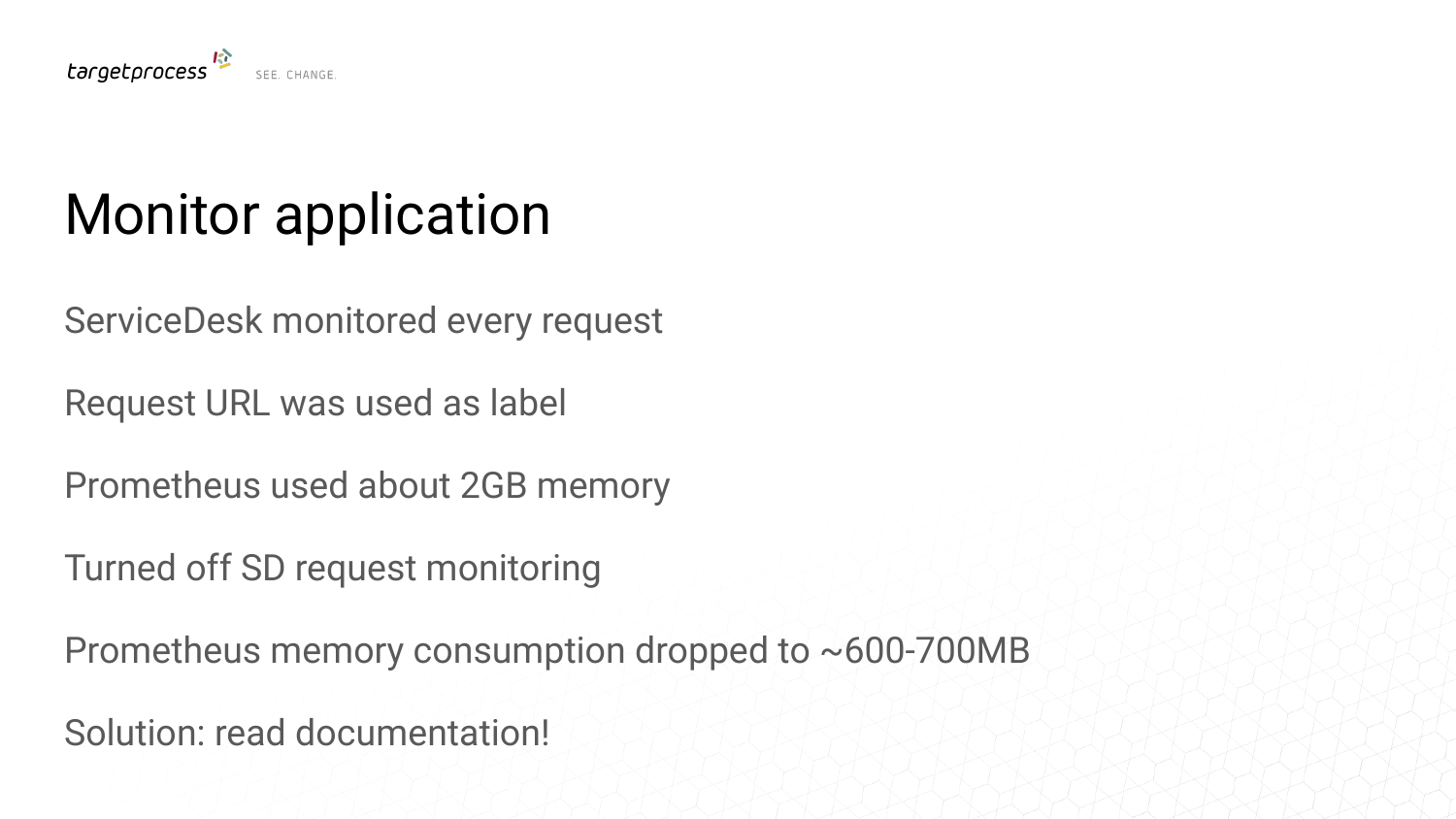

# Monitor application
ServiceDesk monitored every request
Request URL was used as label
Prometheus used about 2GB memory
Turned off SD request monitoring
Prometheus memory consumption dropped to ~600-700MB
Solution: read documentation!